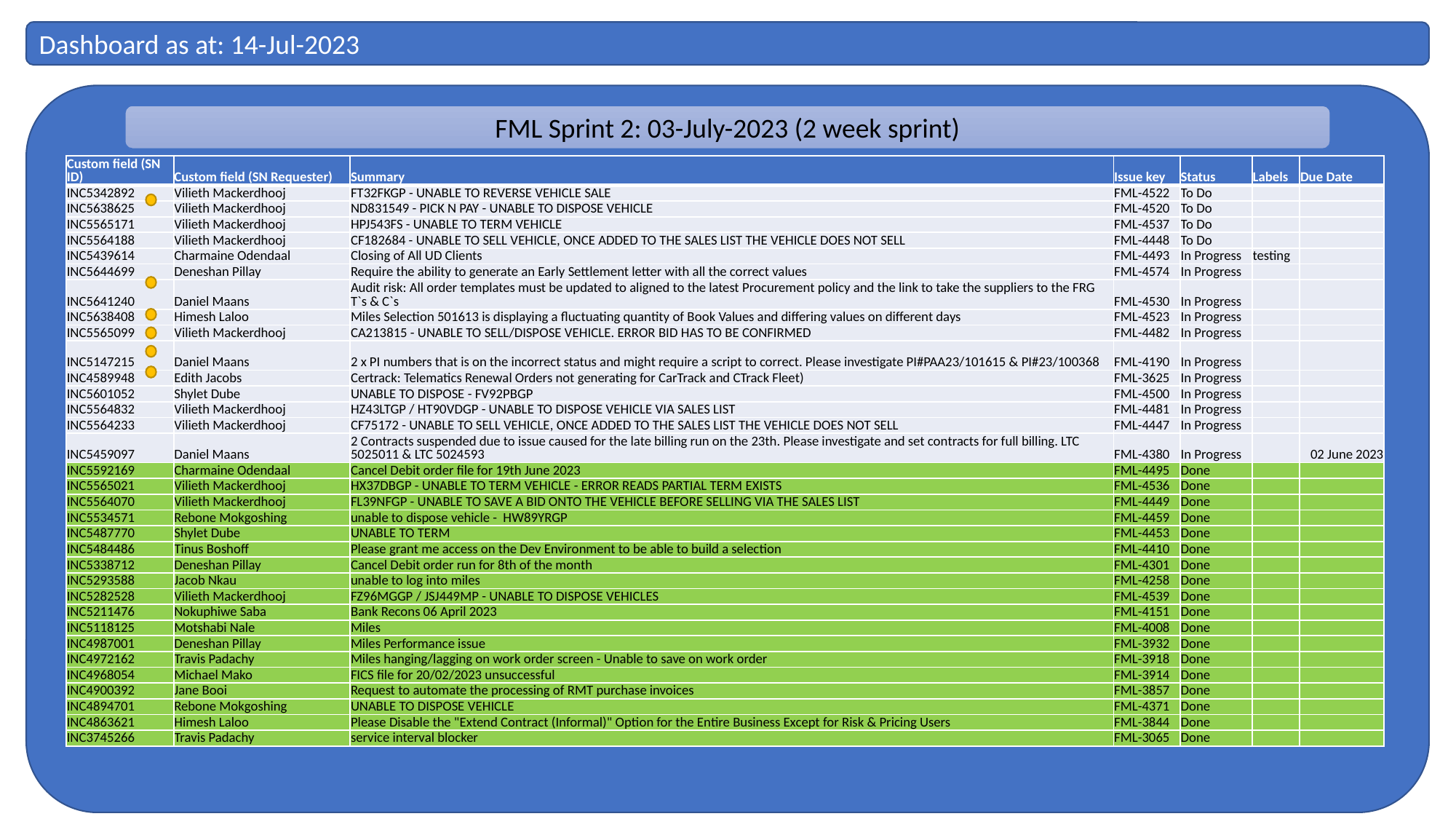

Dashboard as at: 14-Jul-2023

FML Sprint 2: 03-July-2023 (2 week sprint)
| Custom field (SN ID) | Custom field (SN Requester) | Summary | Issue key | Status | Labels | Due Date |
| --- | --- | --- | --- | --- | --- | --- |
| INC5342892 | Vilieth Mackerdhooj | FT32FKGP - UNABLE TO REVERSE VEHICLE SALE | FML-4522 | To Do |  |  |
| INC5638625 | Vilieth Mackerdhooj | ND831549 - PICK N PAY - UNABLE TO DISPOSE VEHICLE | FML-4520 | To Do |  |  |
| INC5565171 | Vilieth Mackerdhooj | HPJ543FS - UNABLE TO TERM VEHICLE | FML-4537 | To Do |  |  |
| INC5564188 | Vilieth Mackerdhooj | CF182684 - UNABLE TO SELL VEHICLE, ONCE ADDED TO THE SALES LIST THE VEHICLE DOES NOT SELL | FML-4448 | To Do |  |  |
| INC5439614 | Charmaine Odendaal | Closing of All UD Clients | FML-4493 | In Progress | testing |  |
| INC5644699 | Deneshan Pillay | Require the ability to generate an Early Settlement letter with all the correct values | FML-4574 | In Progress |  |  |
| INC5641240 | Daniel Maans | Audit risk: All order templates must be updated to aligned to the latest Procurement policy and the link to take the suppliers to the FRG T`s & C`s | FML-4530 | In Progress |  |  |
| INC5638408 | Himesh Laloo | Miles Selection 501613 is displaying a fluctuating quantity of Book Values and differing values on different days | FML-4523 | In Progress |  |  |
| INC5565099 | Vilieth Mackerdhooj | CA213815 - UNABLE TO SELL/DISPOSE VEHICLE. ERROR BID HAS TO BE CONFIRMED | FML-4482 | In Progress |  |  |
| INC5147215 | Daniel Maans | 2 x PI numbers that is on the incorrect status and might require a script to correct. Please investigate PI#PAA23/101615 & PI#23/100368 | FML-4190 | In Progress |  |  |
| INC4589948 | Edith Jacobs | Certrack: Telematics Renewal Orders not generating for CarTrack and CTrack Fleet) | FML-3625 | In Progress |  |  |
| INC5601052 | Shylet Dube | UNABLE TO DISPOSE - FV92PBGP | FML-4500 | In Progress |  |  |
| INC5564832 | Vilieth Mackerdhooj | HZ43LTGP / HT90VDGP - UNABLE TO DISPOSE VEHICLE VIA SALES LIST | FML-4481 | In Progress |  |  |
| INC5564233 | Vilieth Mackerdhooj | CF75172 - UNABLE TO SELL VEHICLE, ONCE ADDED TO THE SALES LIST THE VEHICLE DOES NOT SELL | FML-4447 | In Progress |  |  |
| INC5459097 | Daniel Maans | 2 Contracts suspended due to issue caused for the late billing run on the 23th. Please investigate and set contracts for full billing. LTC 5025011 & LTC 5024593 | FML-4380 | In Progress |  | 02 June 2023 |
| INC5592169 | Charmaine Odendaal | Cancel Debit order file for 19th June 2023 | FML-4495 | Done |  |  |
| INC5565021 | Vilieth Mackerdhooj | HX37DBGP - UNABLE TO TERM VEHICLE - ERROR READS PARTIAL TERM EXISTS | FML-4536 | Done |  |  |
| INC5564070 | Vilieth Mackerdhooj | FL39NFGP - UNABLE TO SAVE A BID ONTO THE VEHICLE BEFORE SELLING VIA THE SALES LIST | FML-4449 | Done |  |  |
| INC5534571 | Rebone Mokgoshing | unable to dispose vehicle - HW89YRGP | FML-4459 | Done |  |  |
| INC5487770 | Shylet Dube | UNABLE TO TERM | FML-4453 | Done |  |  |
| INC5484486 | Tinus Boshoff | Please grant me access on the Dev Environment to be able to build a selection | FML-4410 | Done |  |  |
| INC5338712 | Deneshan Pillay | Cancel Debit order run for 8th of the month | FML-4301 | Done |  |  |
| INC5293588 | Jacob Nkau | unable to log into miles | FML-4258 | Done |  |  |
| INC5282528 | Vilieth Mackerdhooj | FZ96MGGP / JSJ449MP - UNABLE TO DISPOSE VEHICLES | FML-4539 | Done |  |  |
| INC5211476 | Nokuphiwe Saba | Bank Recons 06 April 2023 | FML-4151 | Done |  |  |
| INC5118125 | Motshabi Nale | Miles | FML-4008 | Done |  |  |
| INC4987001 | Deneshan Pillay | Miles Performance issue | FML-3932 | Done |  |  |
| INC4972162 | Travis Padachy | Miles hanging/lagging on work order screen - Unable to save on work order | FML-3918 | Done |  |  |
| INC4968054 | Michael Mako | FICS file for 20/02/2023 unsuccessful | FML-3914 | Done |  |  |
| INC4900392 | Jane Booi | Request to automate the processing of RMT purchase invoices | FML-3857 | Done |  |  |
| INC4894701 | Rebone Mokgoshing | UNABLE TO DISPOSE VEHICLE | FML-4371 | Done |  |  |
| INC4863621 | Himesh Laloo | Please Disable the "Extend Contract (Informal)" Option for the Entire Business Except for Risk & Pricing Users | FML-3844 | Done |  |  |
| INC3745266 | Travis Padachy | service interval blocker | FML-3065 | Done |  |  |